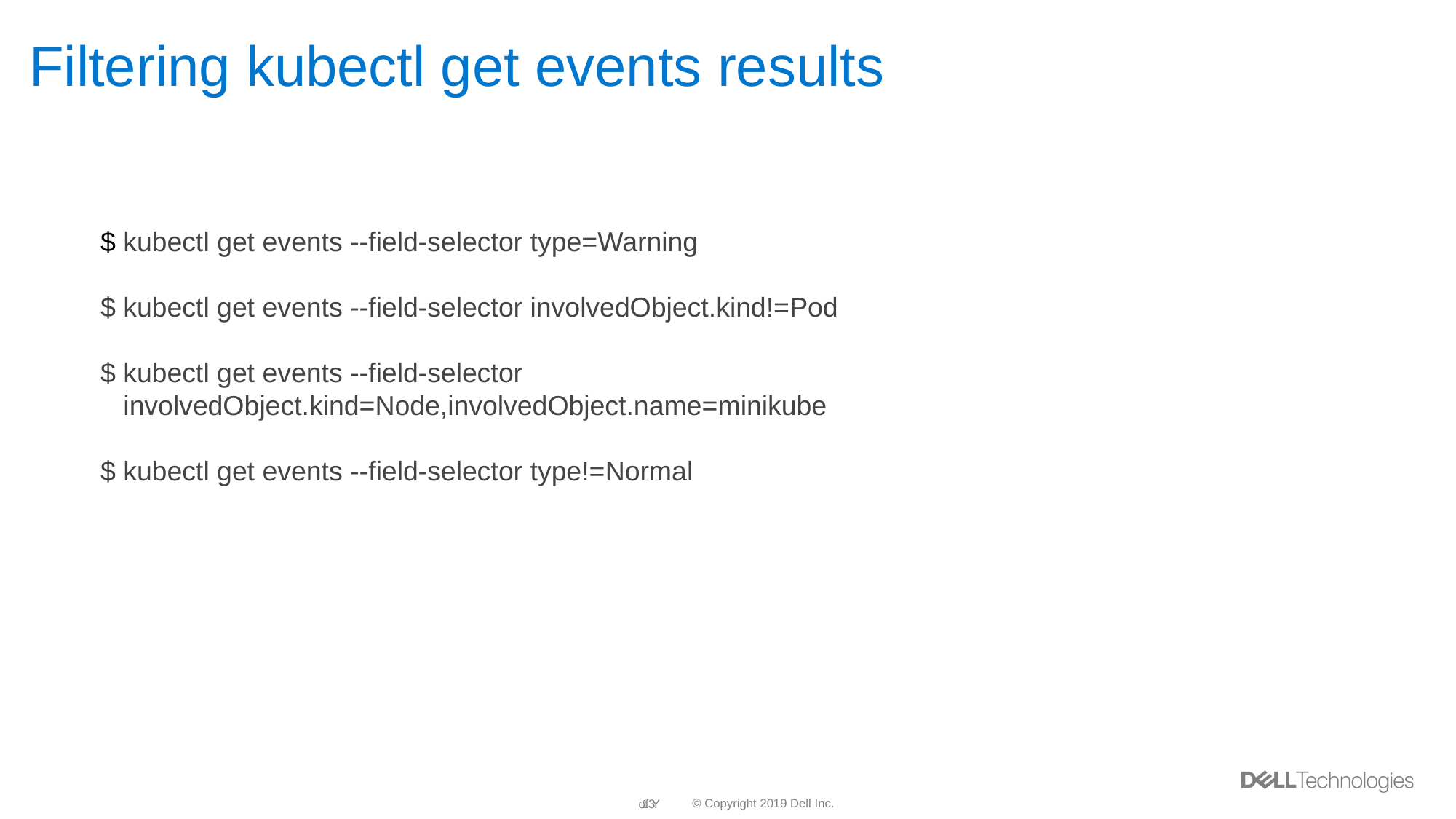

# Filtering kubectl get events results
$ kubectl get events --field-selector type=Warning

$ kubectl get events --field-selector involvedObject.kind!=Pod

$ kubectl get events --field-selector
   involvedObject.kind=Node,involvedObject.name=minikube

$ kubectl get events --field-selector type!=Normal